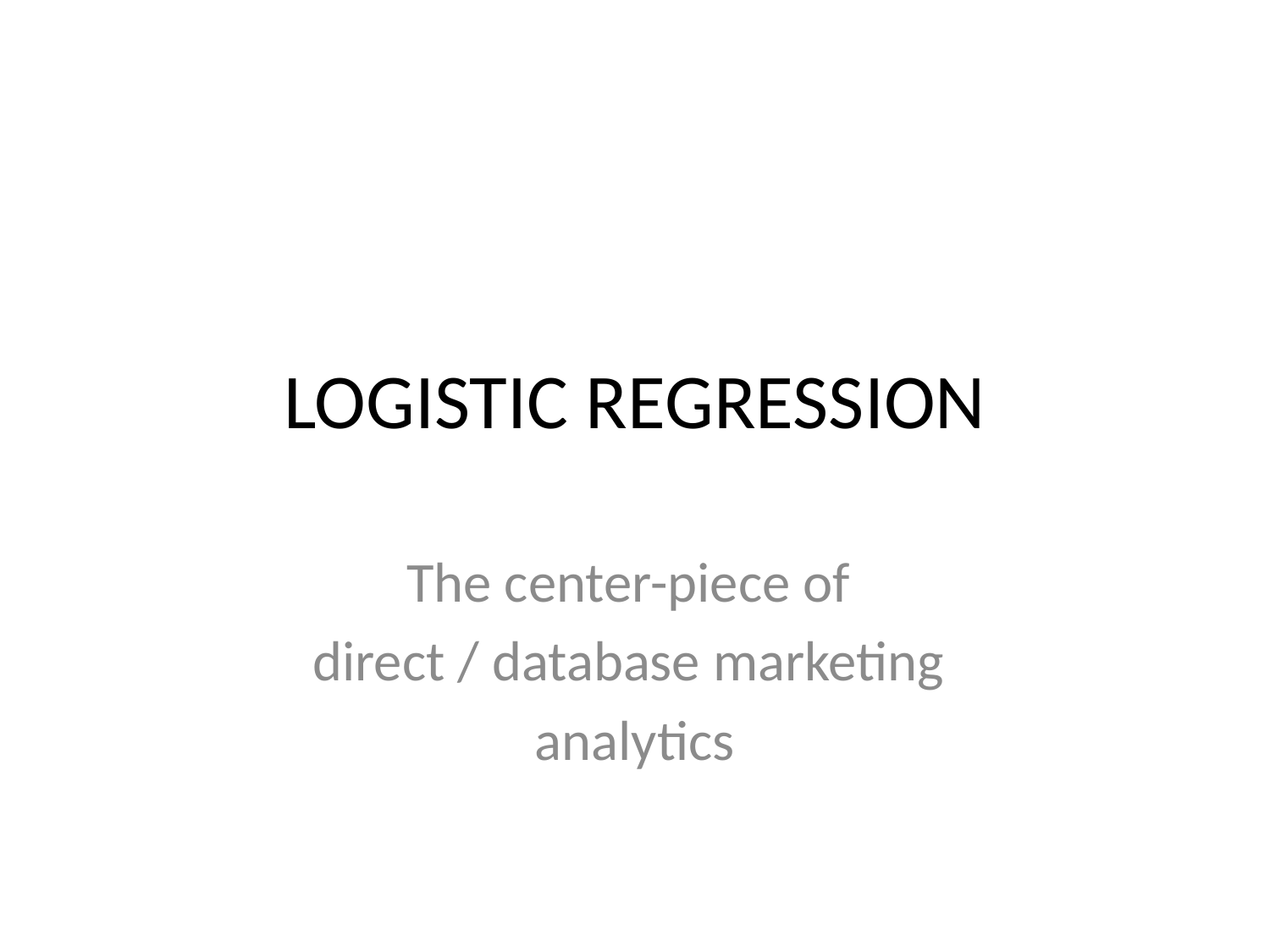

# LOGISTIC REGRESSION
The center-piece of
direct / database marketing
analytics